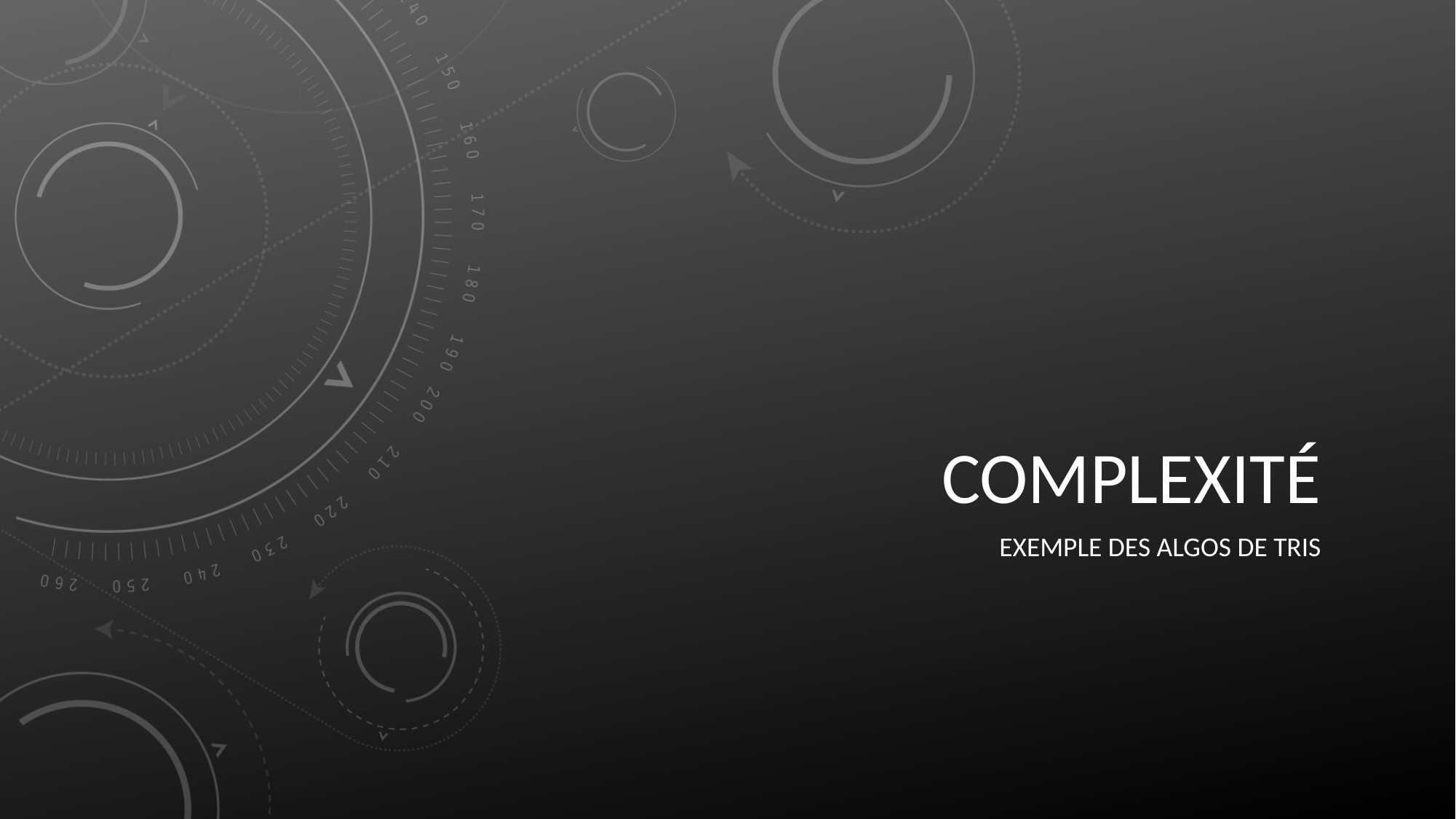

# Complexité
Exemple des algos de tris